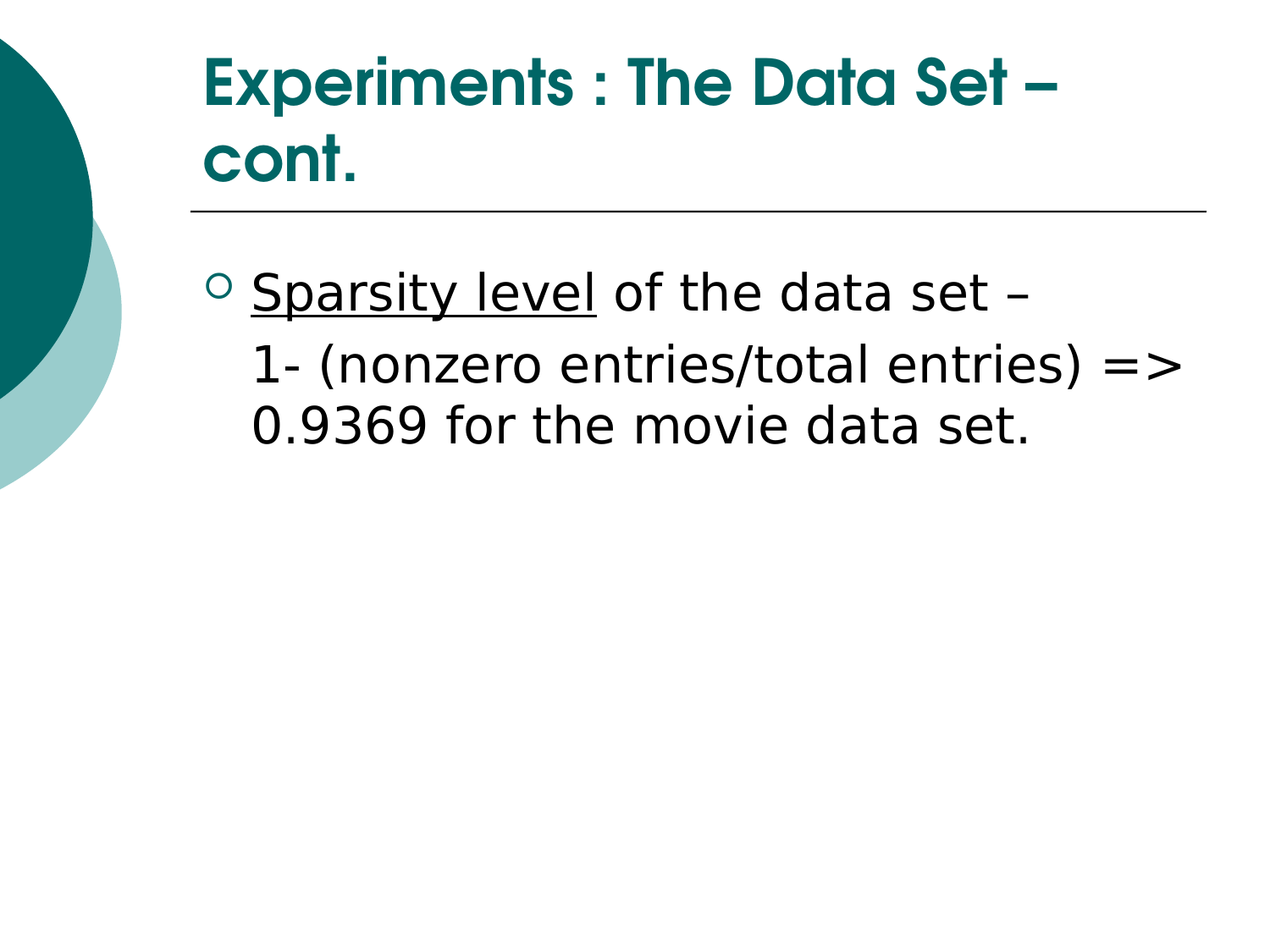

# Experiments : The Data Set – cont.
Sparsity level of the data set –
	1- (nonzero entries/total entries) => 0.9369 for the movie data set.